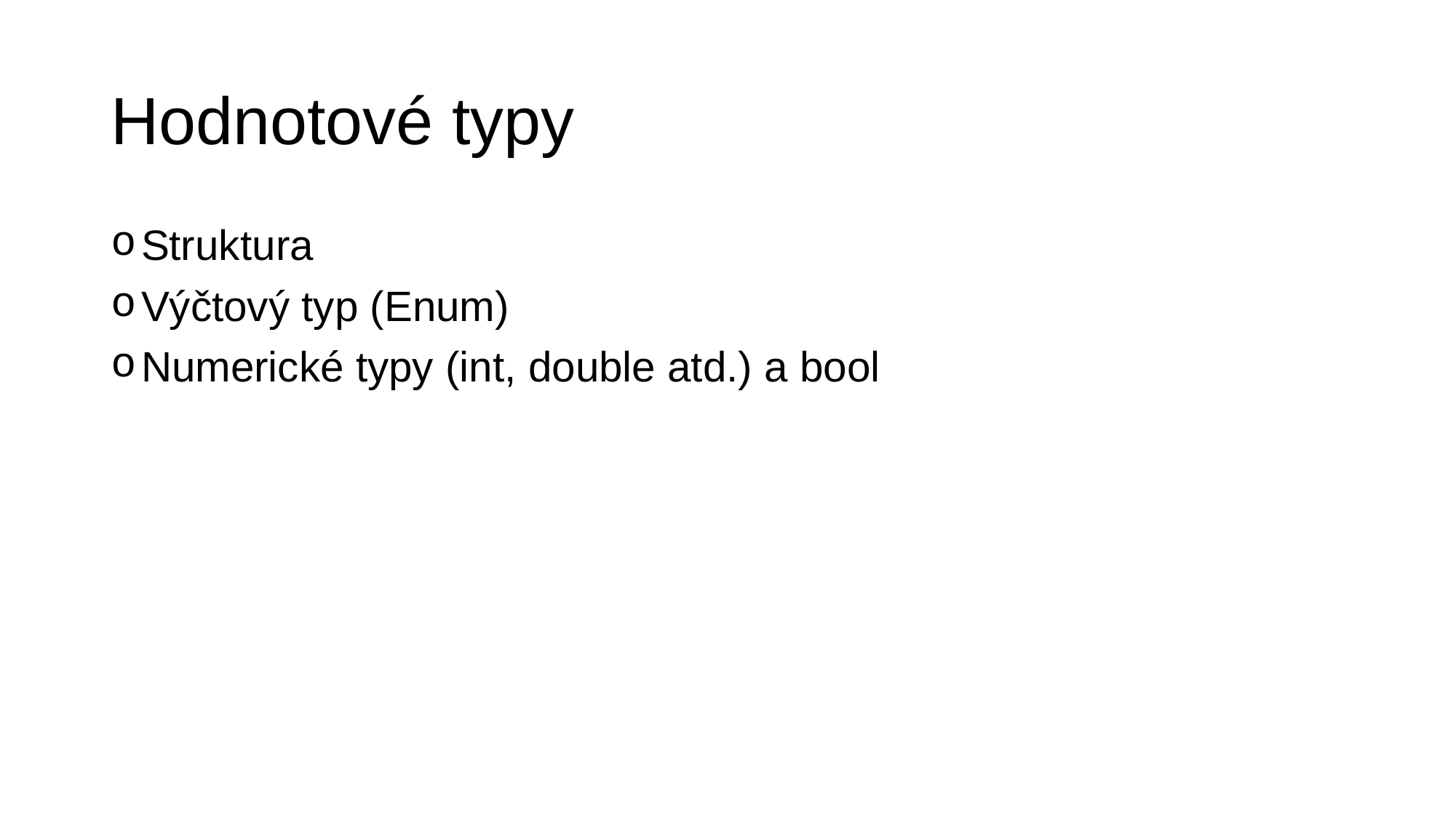

# Hodnotové typy
Struktura
Výčtový typ (Enum)
Numerické typy (int, double atd.) a bool